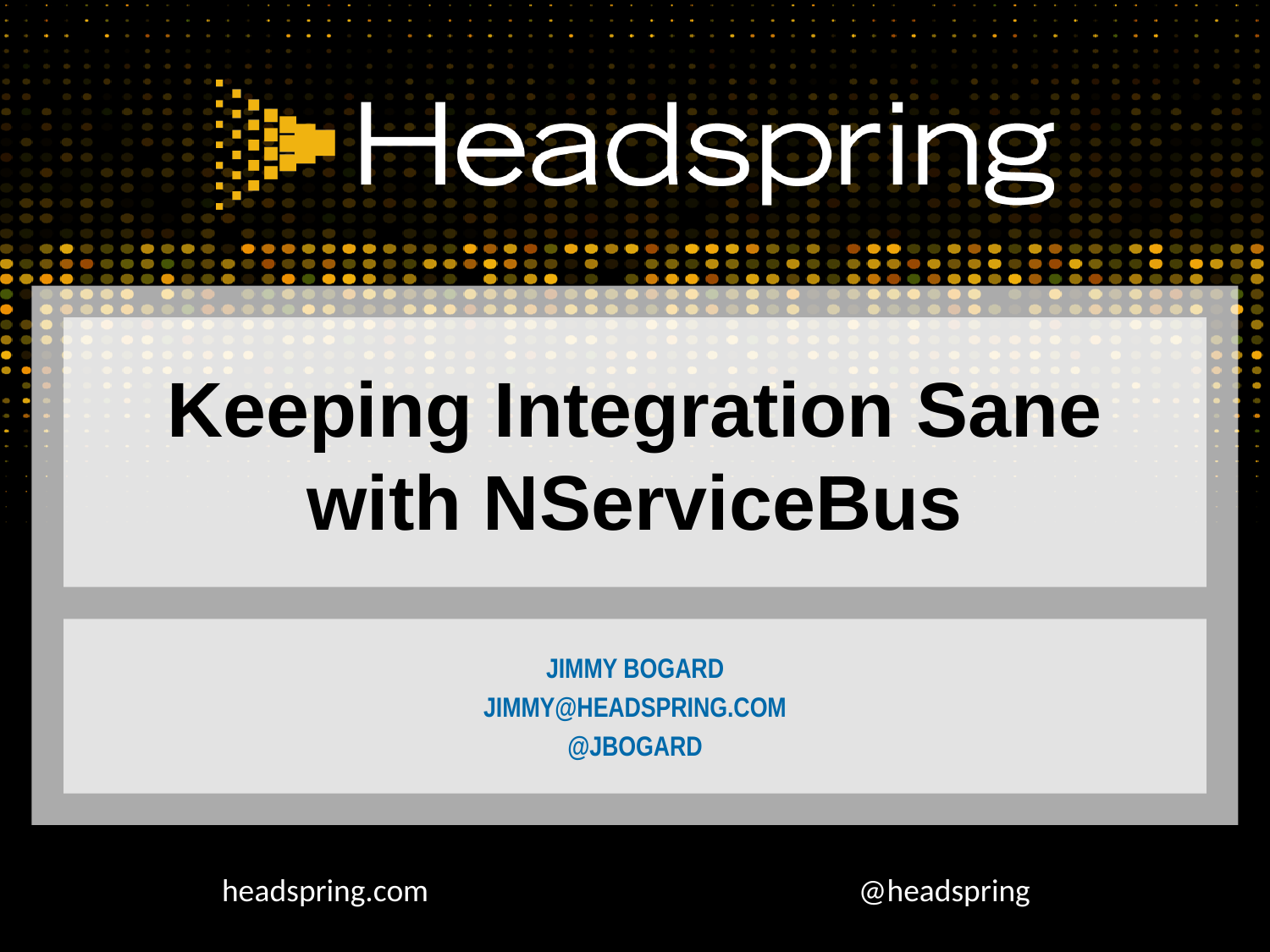

# Keeping Integration Sane with NServiceBus
Jimmy bogard
jimmy@headspring.com
@jbogard